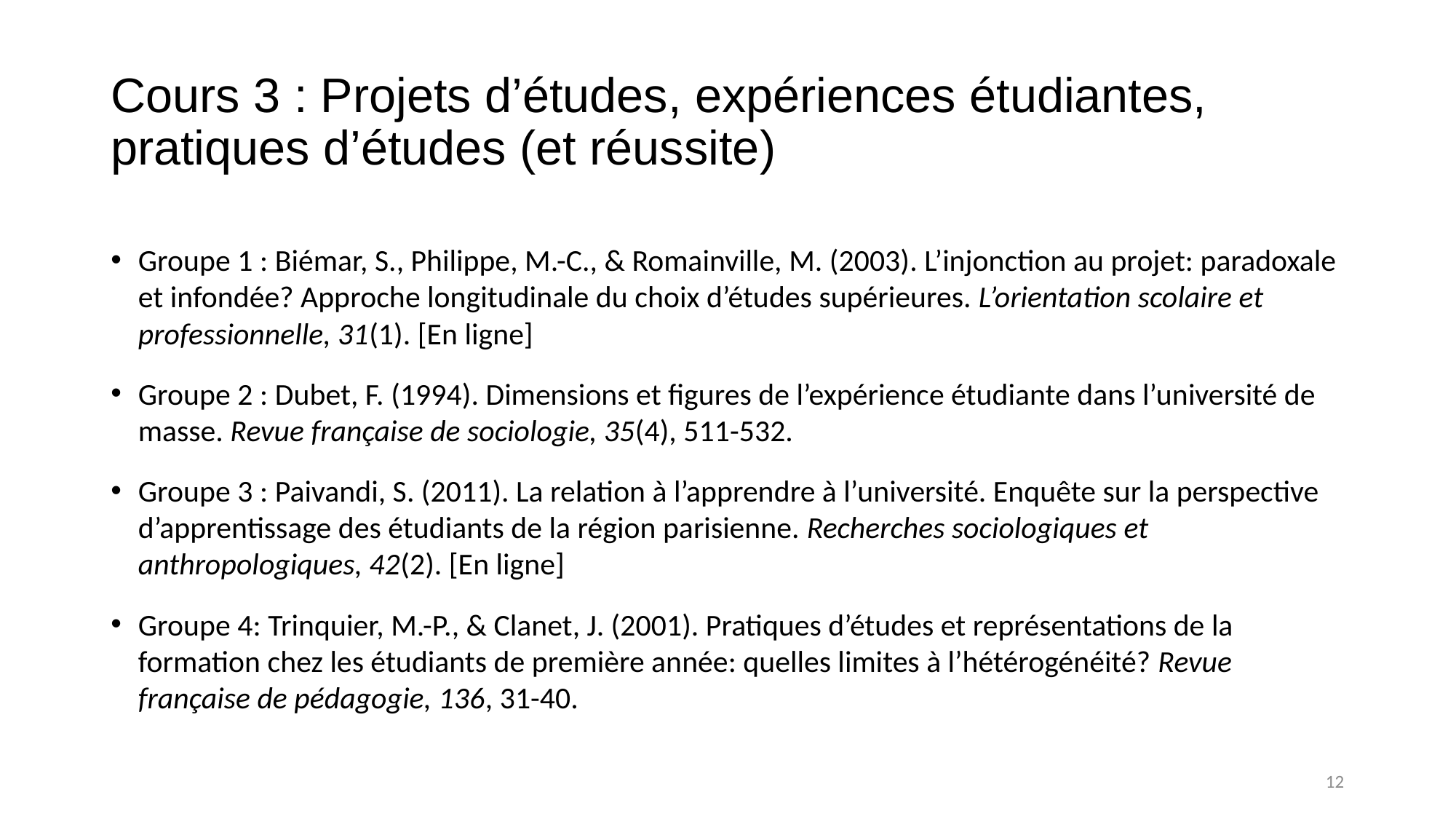

# Cours 3 : Projets d’études, expériences étudiantes, pratiques d’études (et réussite)
Groupe 1 : Biémar, S., Philippe, M.-C., & Romainville, M. (2003). L’injonction au projet: paradoxale et infondée? Approche longitudinale du choix d’études supérieures. L’orientation scolaire et professionnelle, 31(1). [En ligne]
Groupe 2 : Dubet, F. (1994). Dimensions et figures de l’expérience étudiante dans l’université de masse. Revue française de sociologie, 35(4), 511-532.
Groupe 3 : Paivandi, S. (2011). La relation à l’apprendre à l’université. Enquête sur la perspective d’apprentissage des étudiants de la région parisienne. Recherches sociologiques et anthropologiques, 42(2). [En ligne]
Groupe 4: Trinquier, M.-P., & Clanet, J. (2001). Pratiques d’études et représentations de la formation chez les étudiants de première année: quelles limites à l’hétérogénéité? Revue française de pédagogie, 136, 31-40.
12